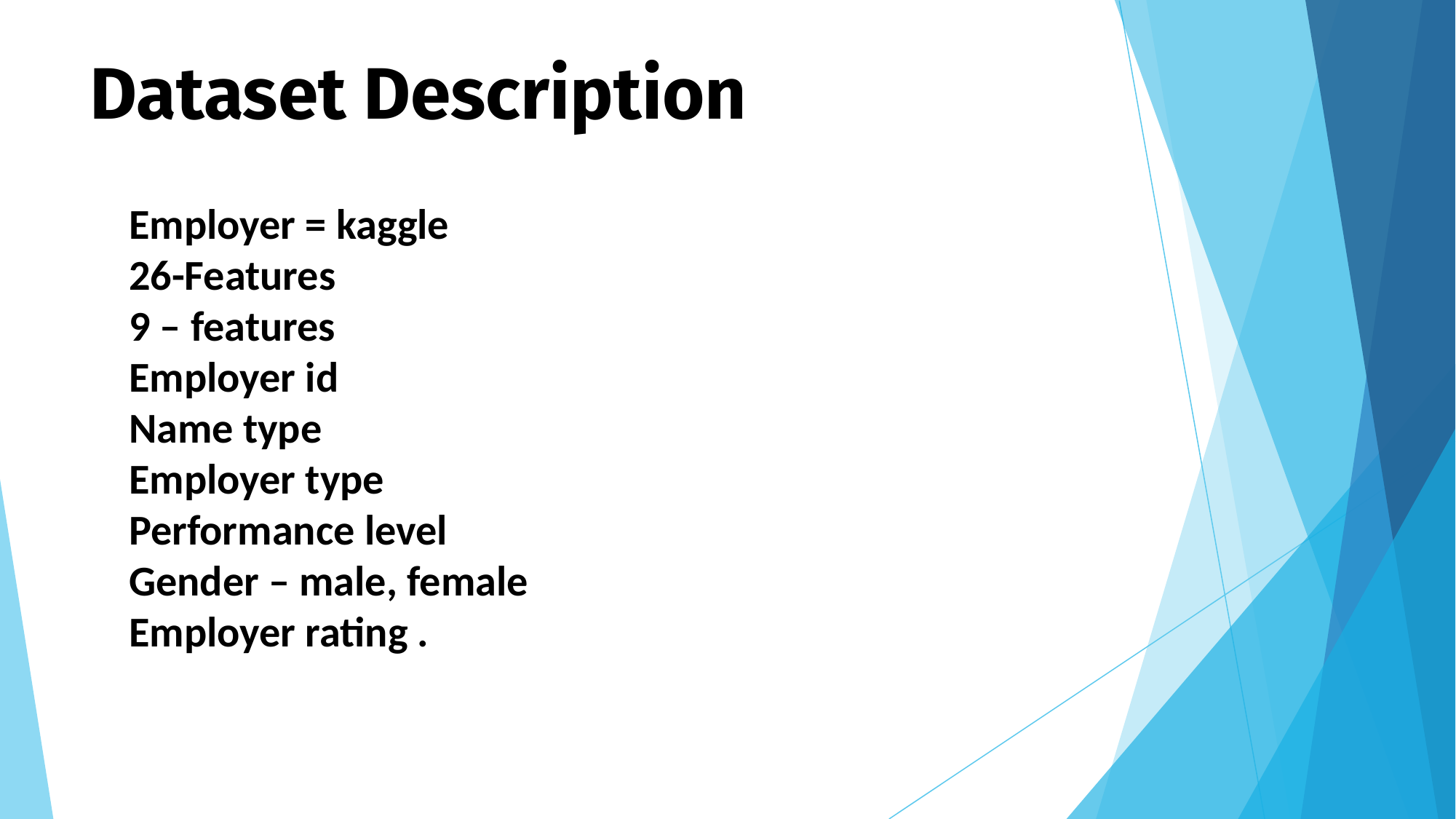

# Dataset Description
Employer = kaggle
26-Features
9 – features
Employer id
Name type
Employer type
Performance level
Gender – male, female
Employer rating .